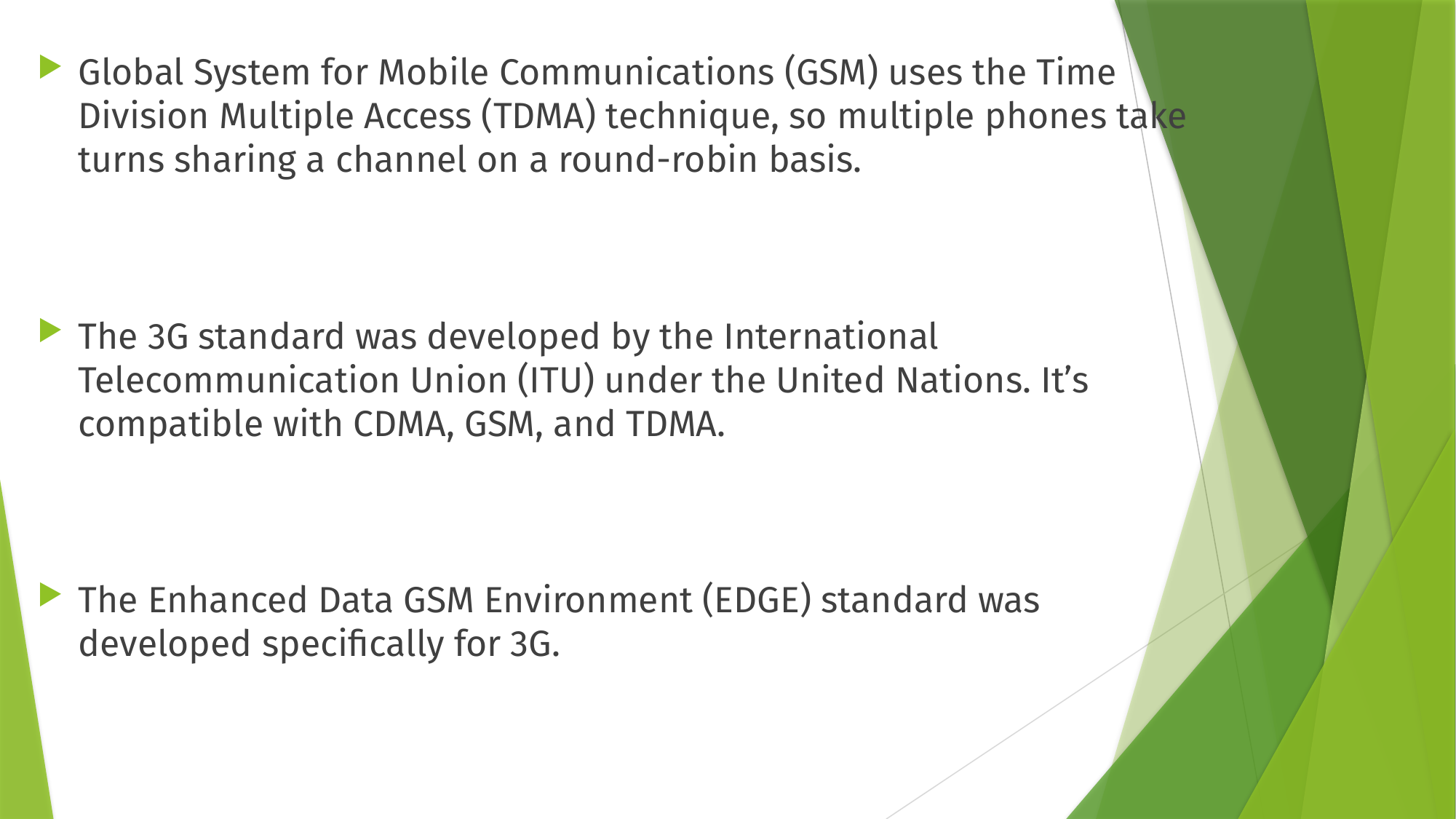

Global System for Mobile Communications (GSM) uses the Time Division Multiple Access (TDMA) technique, so multiple phones take turns sharing a channel on a round-robin basis.

The 3G standard was developed by the International Telecommunication Union (ITU) under the United Nations. It’s compatible with CDMA, GSM, and TDMA.

The Enhanced Data GSM Environment (EDGE) standard was developed specifically for 3G.